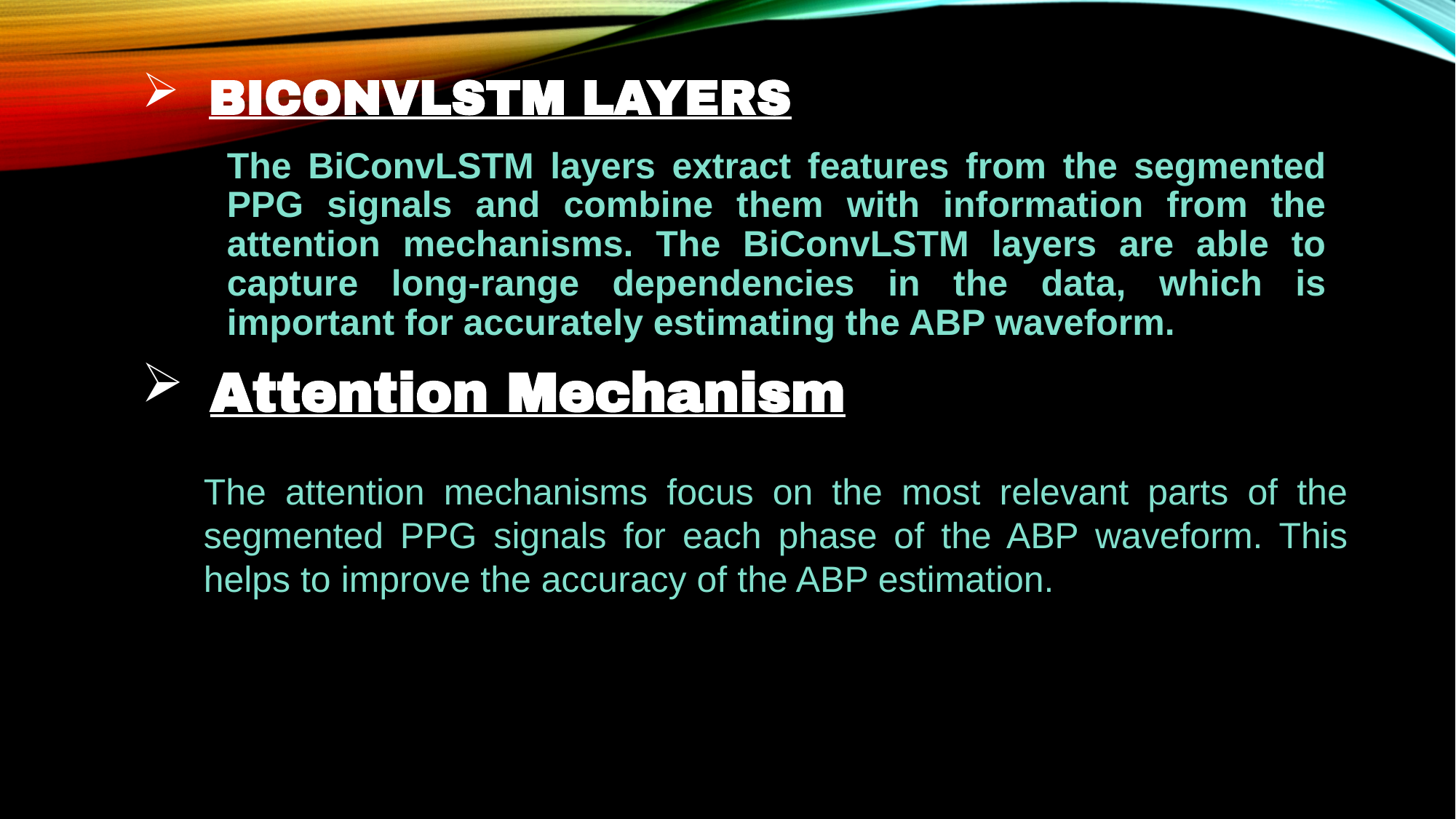

# BiConvLSTM Layers
The BiConvLSTM layers extract features from the segmented PPG signals and combine them with information from the attention mechanisms. The BiConvLSTM layers are able to capture long-range dependencies in the data, which is important for accurately estimating the ABP waveform.
Attention Mechanism
The attention mechanisms focus on the most relevant parts of the segmented PPG signals for each phase of the ABP waveform. This helps to improve the accuracy of the ABP estimation.